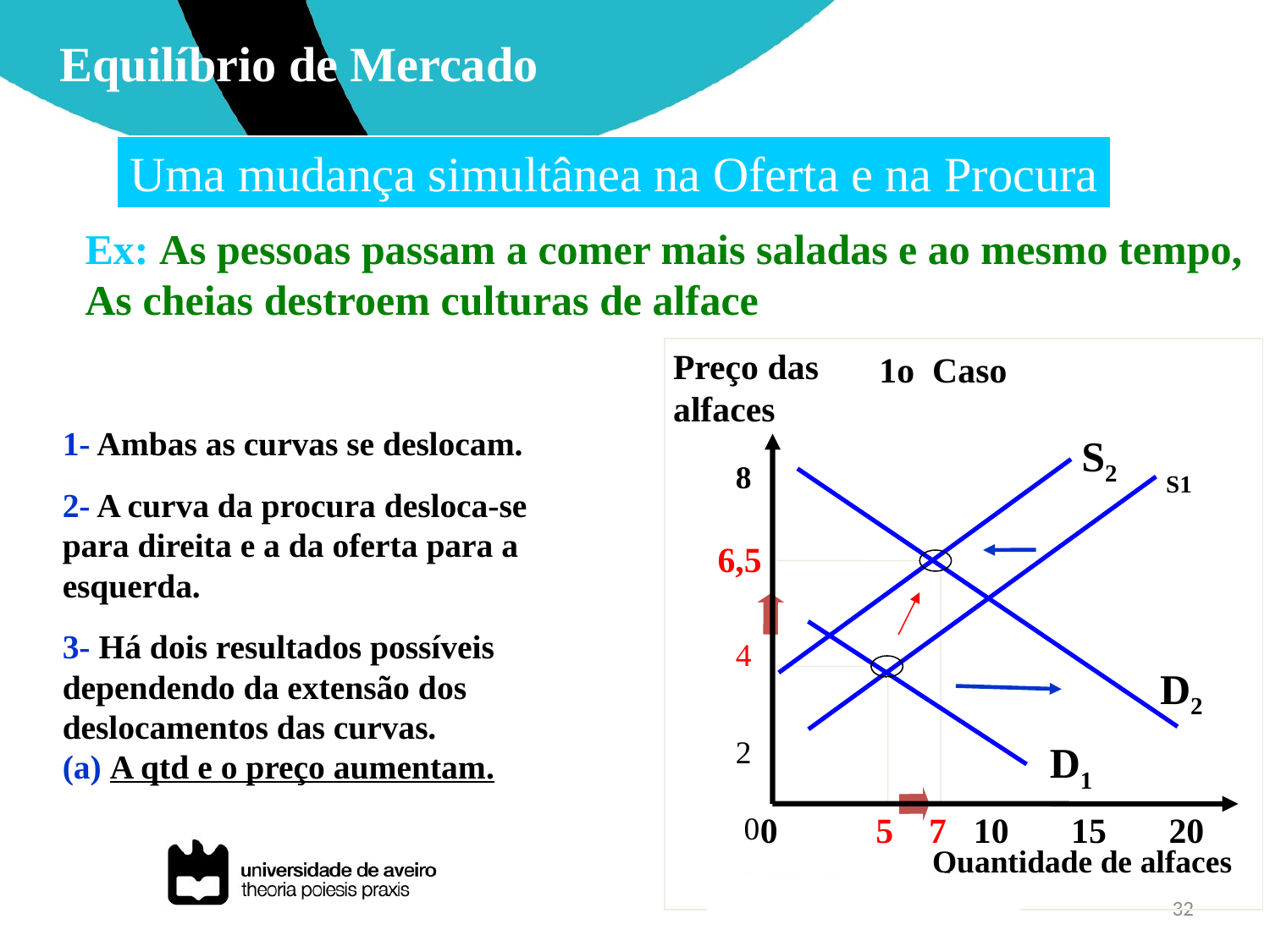

Equilíbrio de Mercado
Uma mudança simultânea na Oferta e na Procura
Ex: As pessoas passam a comer mais saladas e ao mesmo tempo,
As cheias destroem culturas de alface

Preço das
alfaces

1o  Caso

   8

   4

   2

    0
1- Ambas as curvas se deslocam.

2- A curva da procura desloca-se
para direita e a da oferta para a
esquerda.

3- Há dois resultados possíveis
dependendo da extensão dos
deslocamentos das curvas.
(a) A qtd e o preço aumentam.
S2

S1

6,5

D2

D1

0           5    7   10       15       20
Quantidade de alfaces

32